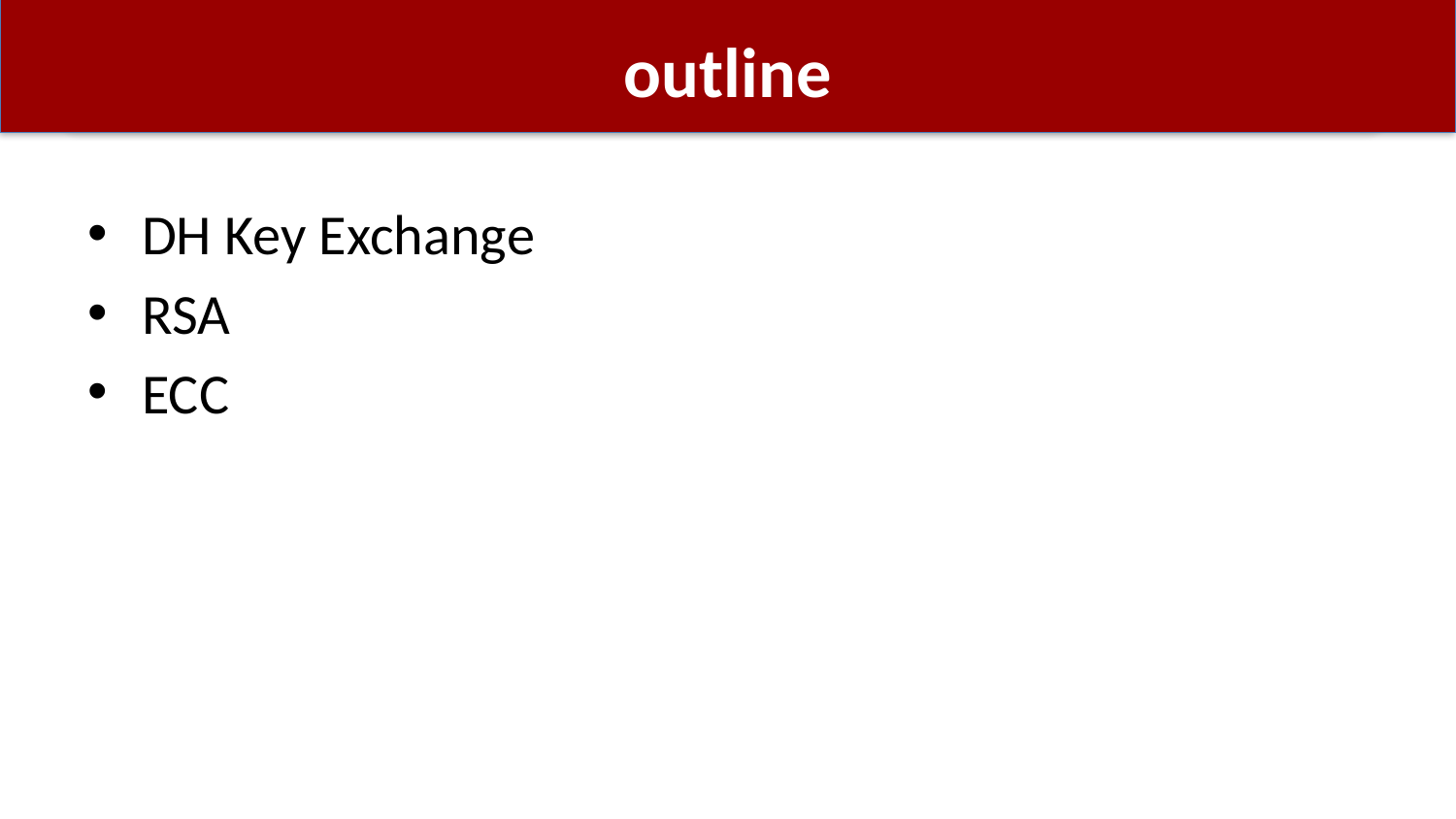

# outline
DH Key Exchange
RSA
ECC